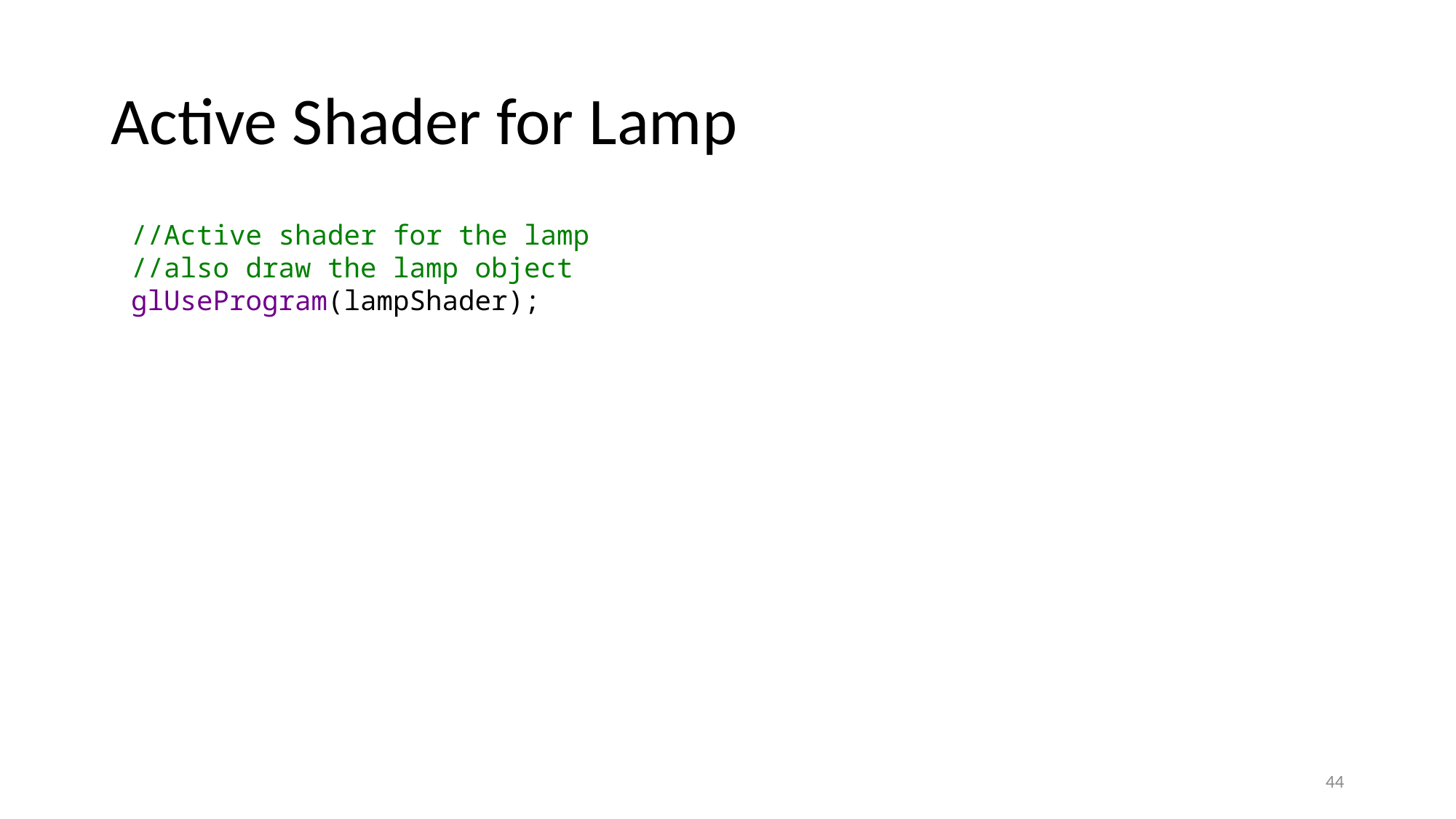

# Active Shader for Lamp
//Active shader for the lamp
//also draw the lamp object
glUseProgram(lampShader);
44